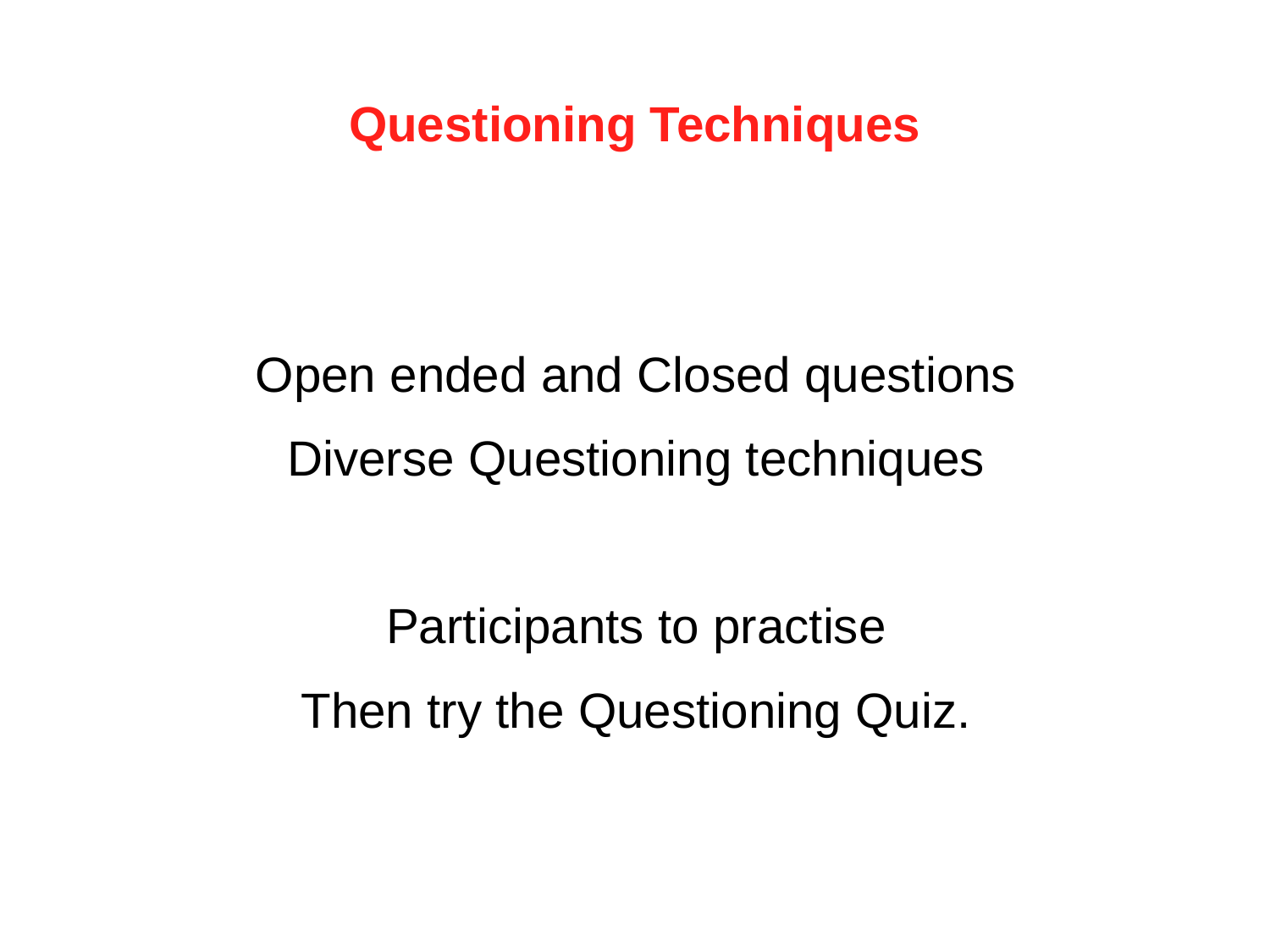

# Questioning Techniques
Open ended and Closed questions
Diverse Questioning techniques

Participants to practise
Then try the Questioning Quiz.